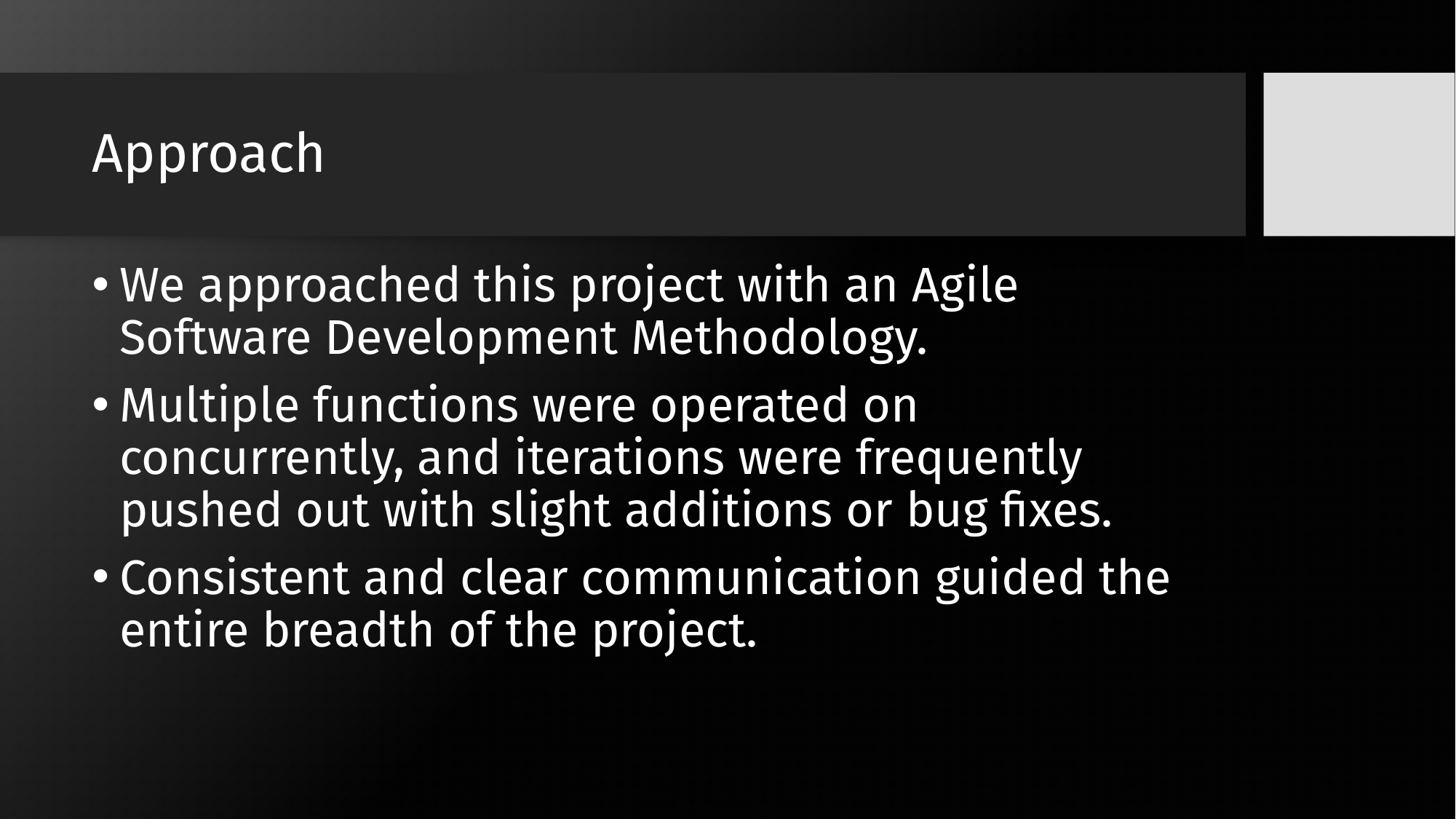

# Approach
We approached this project with an Agile Software Development Methodology.
Multiple functions were operated on concurrently, and iterations were frequently pushed out with slight additions or bug fixes.
Consistent and clear communication guided the entire breadth of the project.